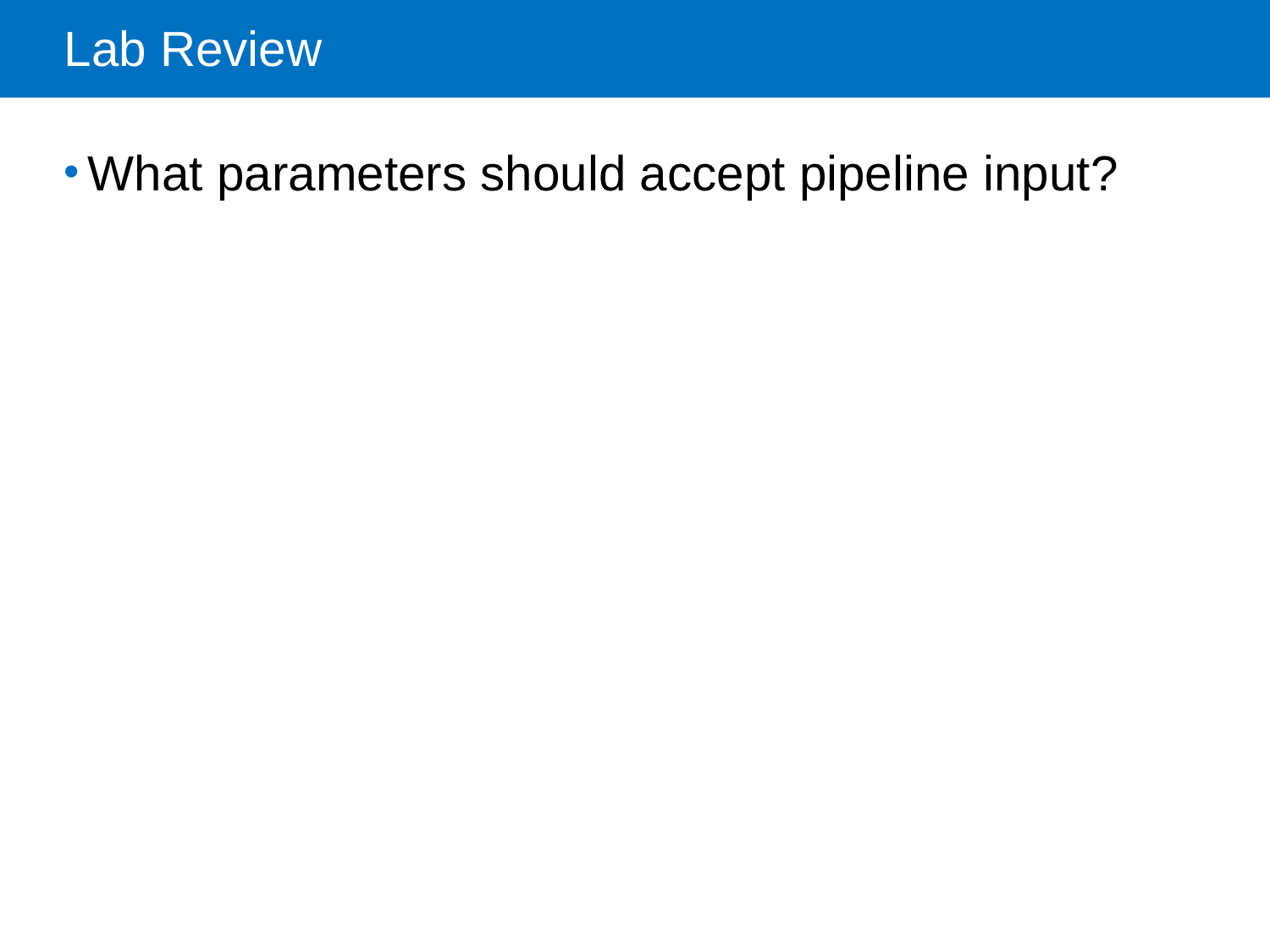

# Lab Review
What parameters should accept pipeline input?